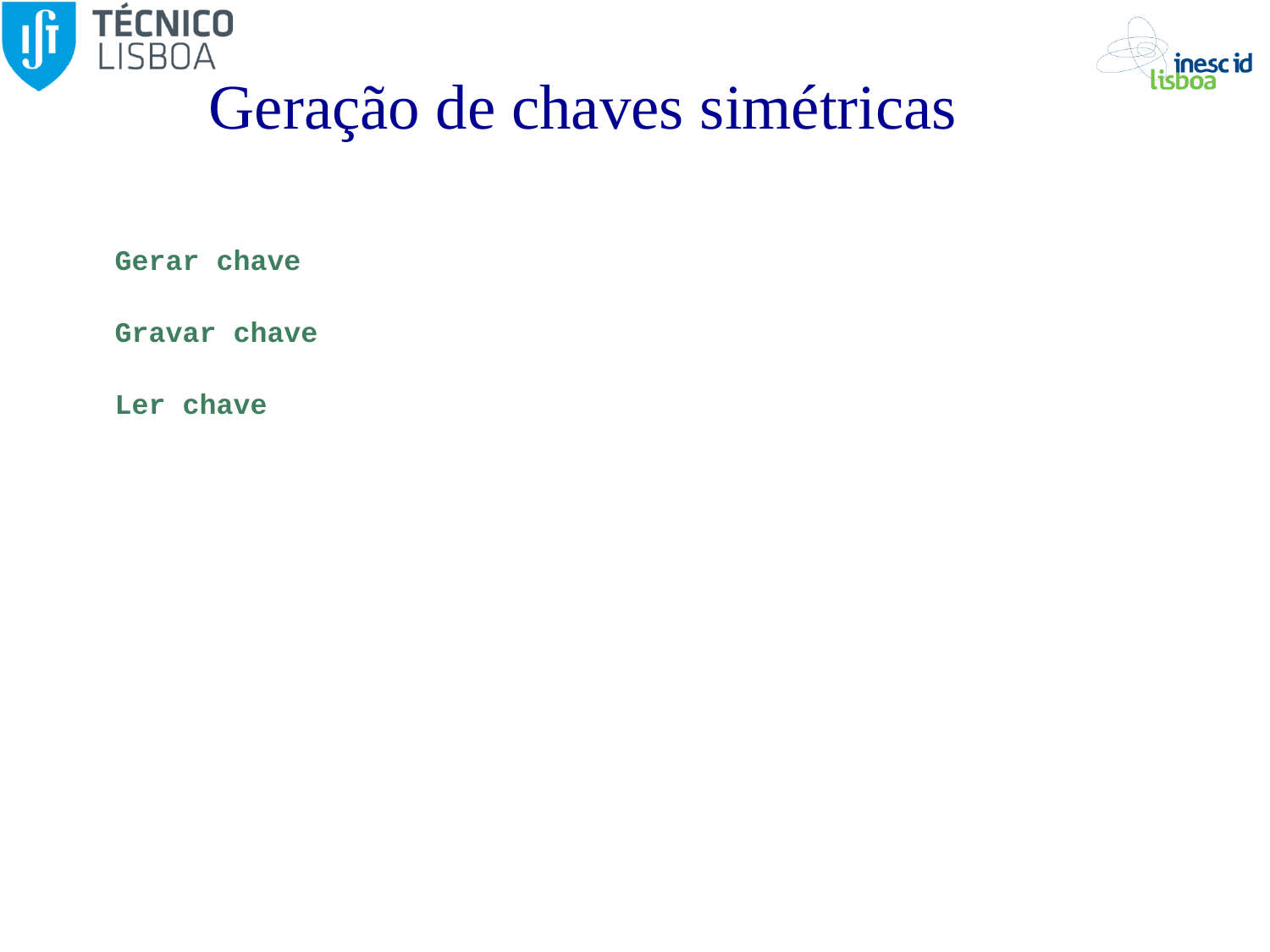

# Geração de chaves simétricas
Gerar chave

Gravar chave

Ler chave